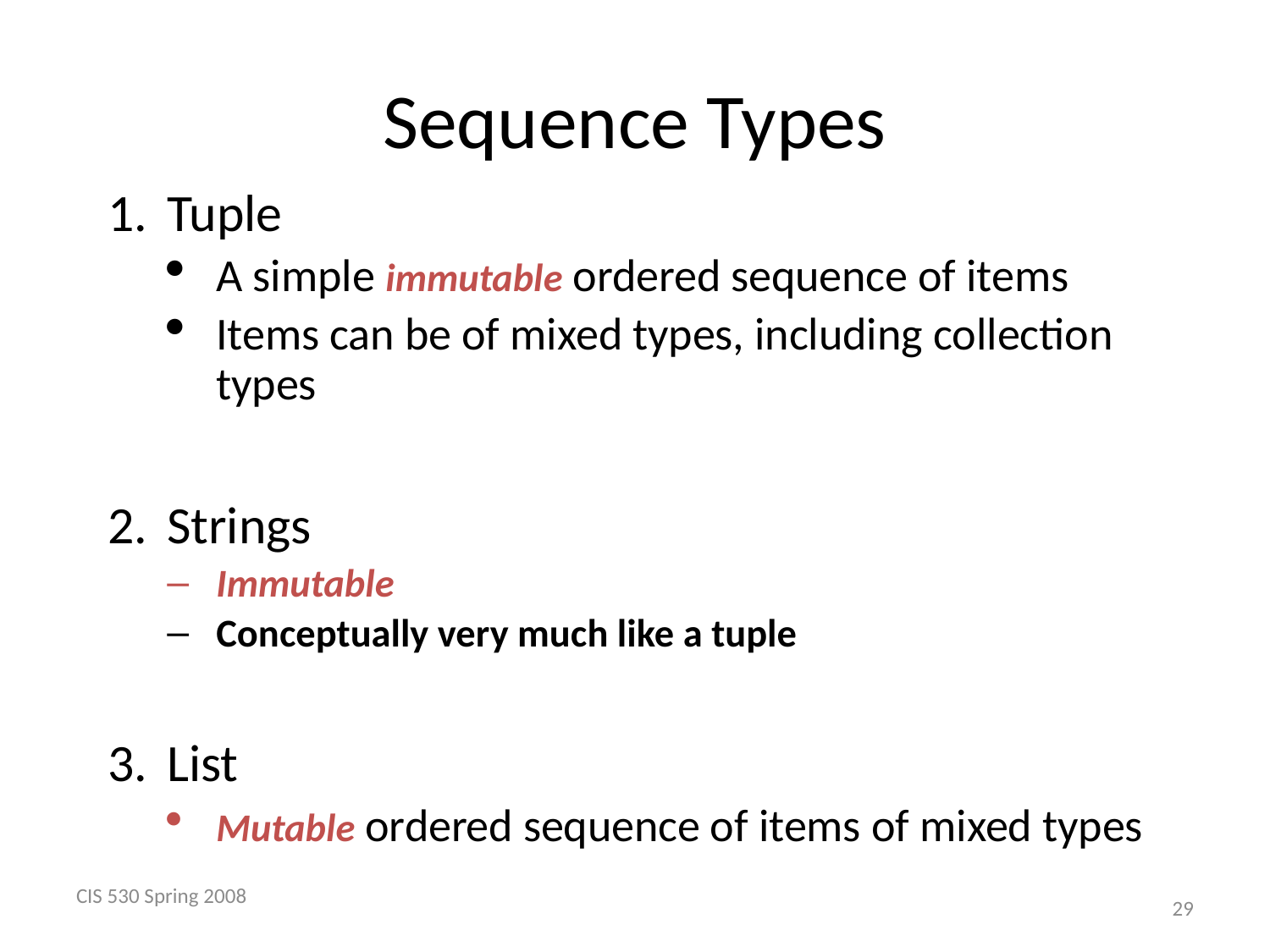

# Sequence Types
Tuple
A simple immutable ordered sequence of items
Items can be of mixed types, including collection types

Strings
Immutable
Conceptually very much like a tuple

List
Mutable ordered sequence of items of mixed types

CIS 530 Spring 2008

       29